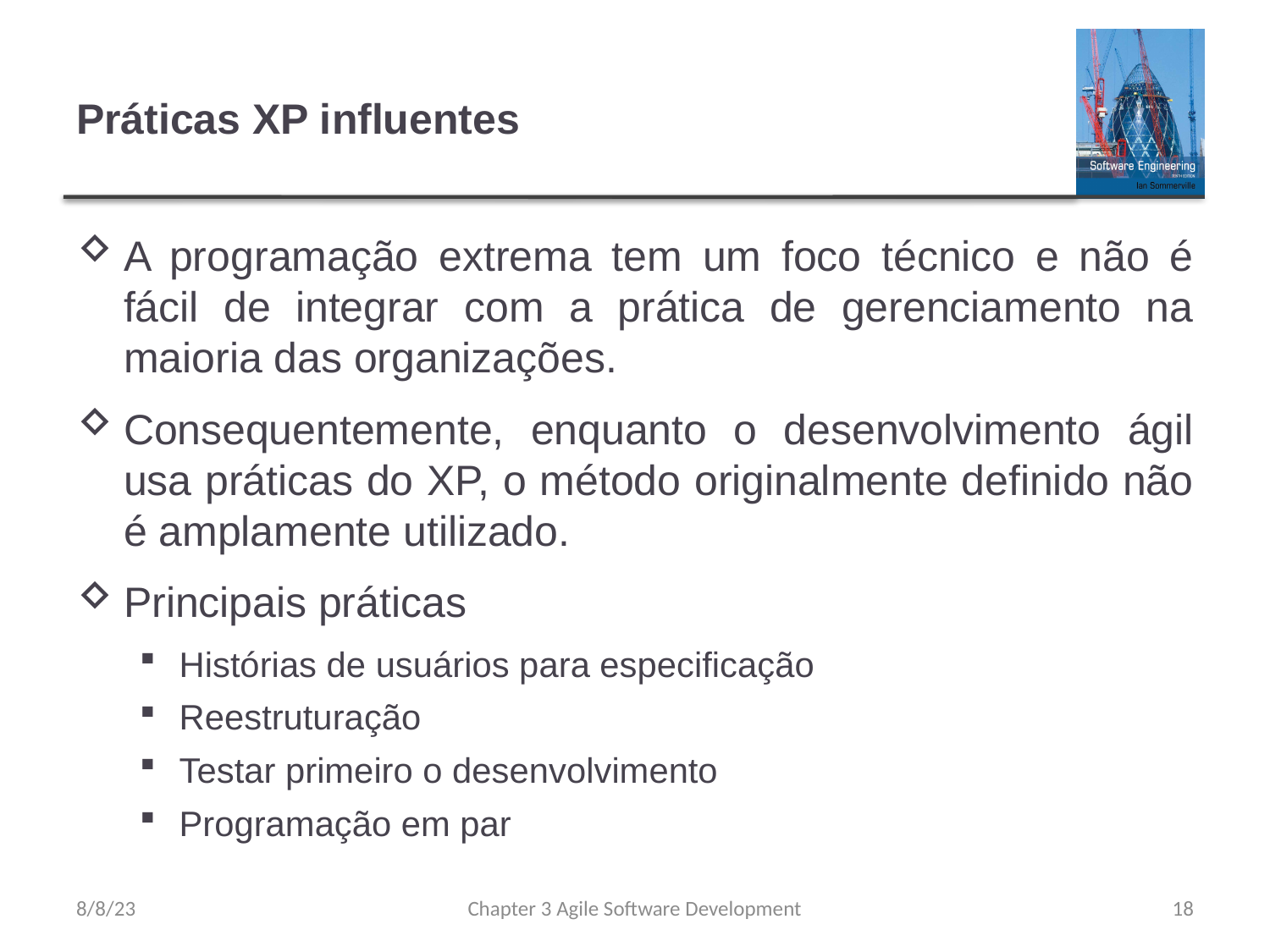

# Práticas XP influentes
A programação extrema tem um foco técnico e não é fácil de integrar com a prática de gerenciamento na maioria das organizações.
Consequentemente, enquanto o desenvolvimento ágil usa práticas do XP, o método originalmente definido não é amplamente utilizado.
Principais práticas
Histórias de usuários para especificação
Reestruturação
Testar primeiro o desenvolvimento
Programação em par
8/8/23
Chapter 3 Agile Software Development
18